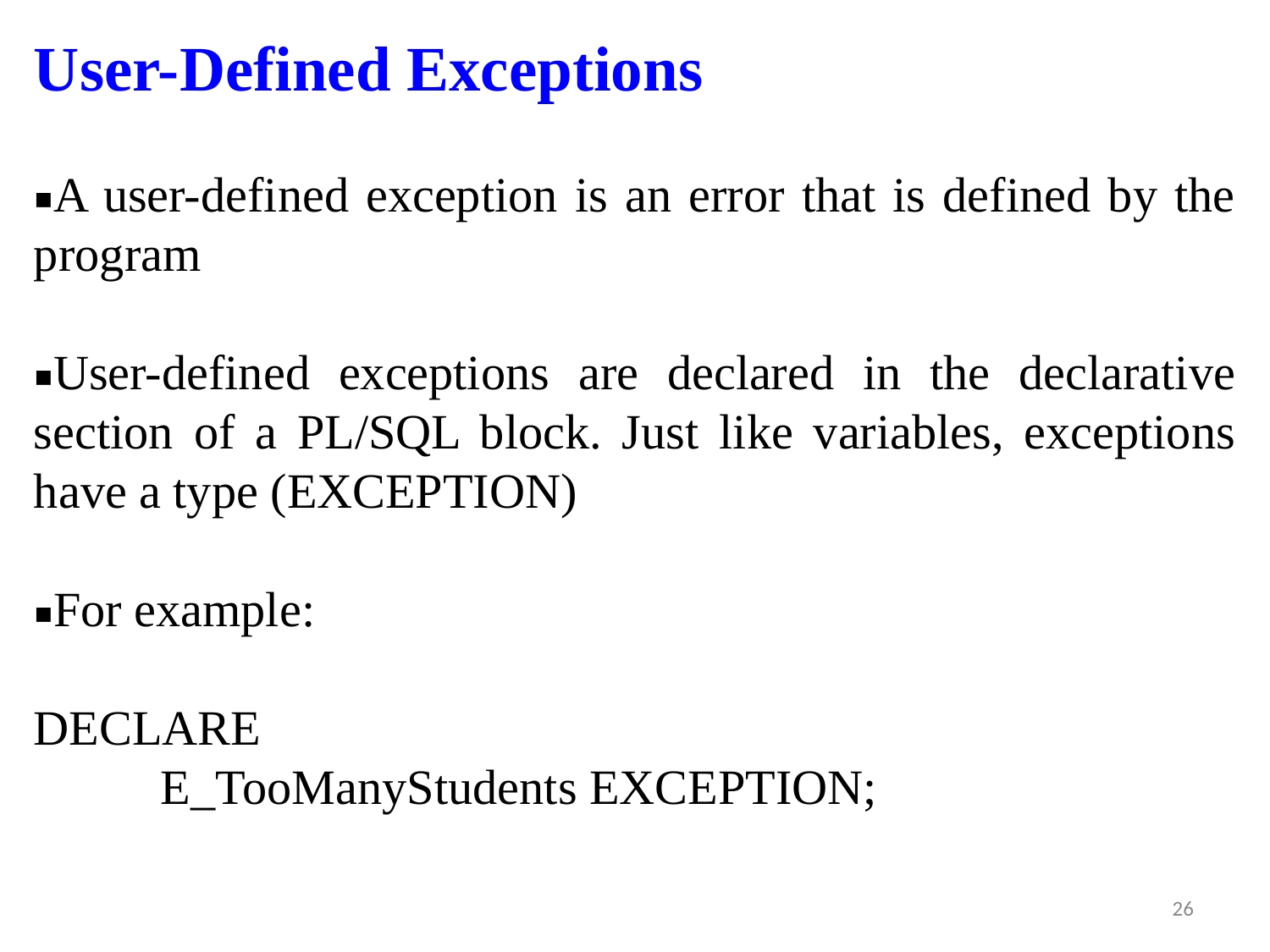

User-Defined Exceptions

A user-defined exception is an error that is defined by the program

User-defined exceptions are declared in the declarative section of a PL/SQL block. Just like variables, exceptions have a type (EXCEPTION)

For example:

DECLARE
	E_TooManyStudents EXCEPTION;
26